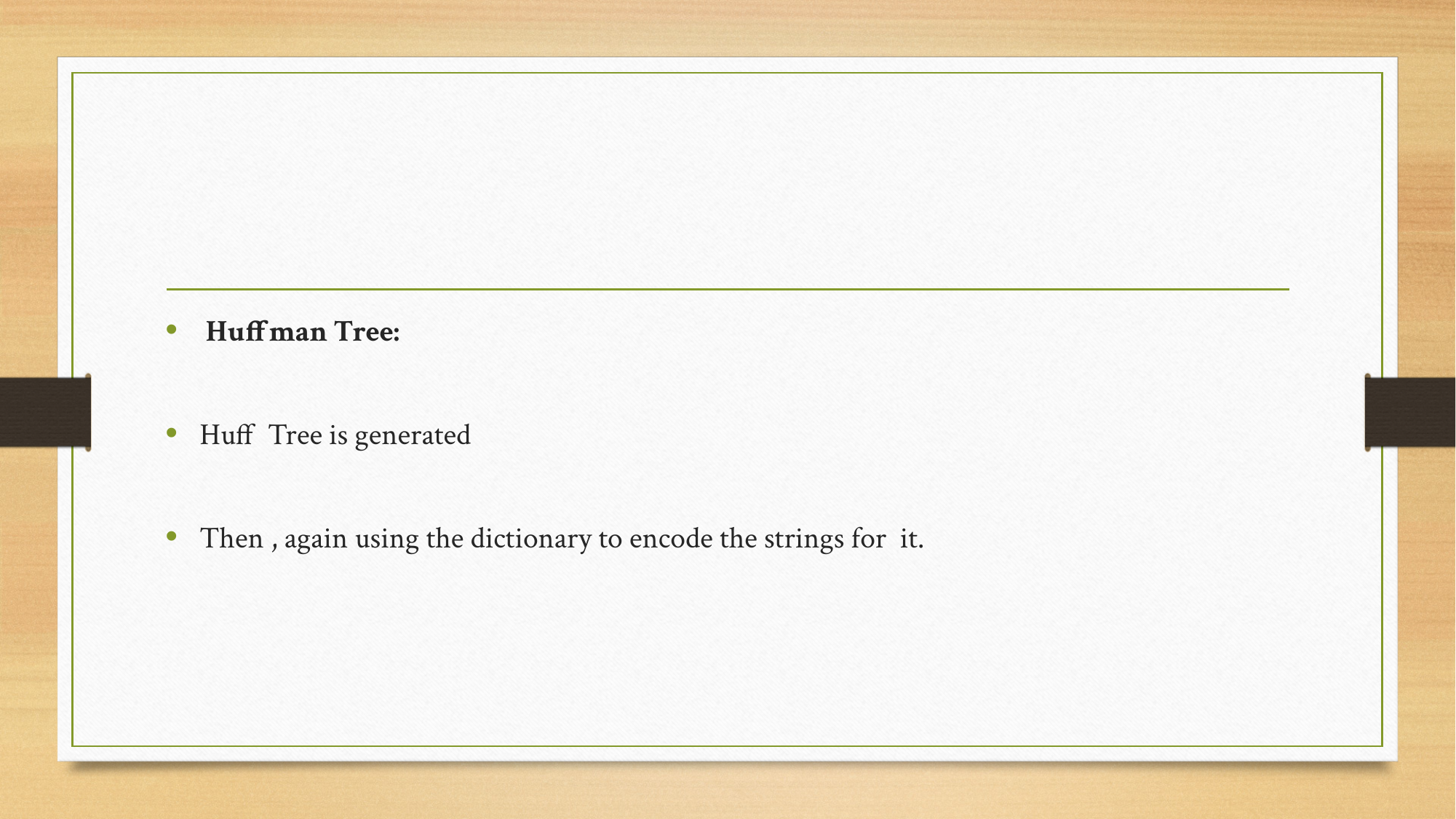

Huffman Tree:

Huff  Tree is generated

Then , again using the dictionary to encode the strings for  it.